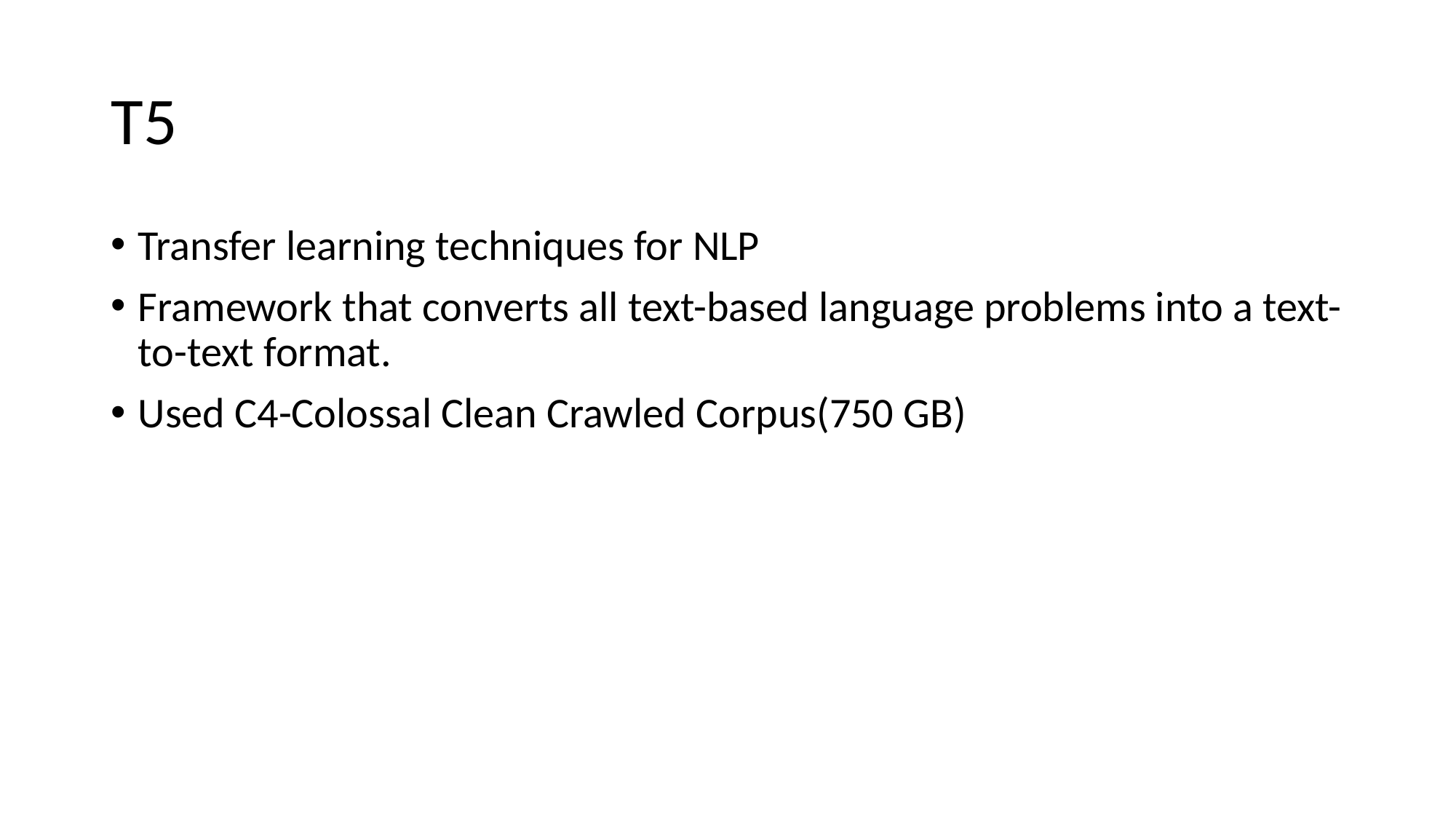

# T5
Transfer learning techniques for NLP
Framework that converts all text-based language problems into a text-to-text format.
Used C4-Colossal Clean Crawled Corpus(750 GB)